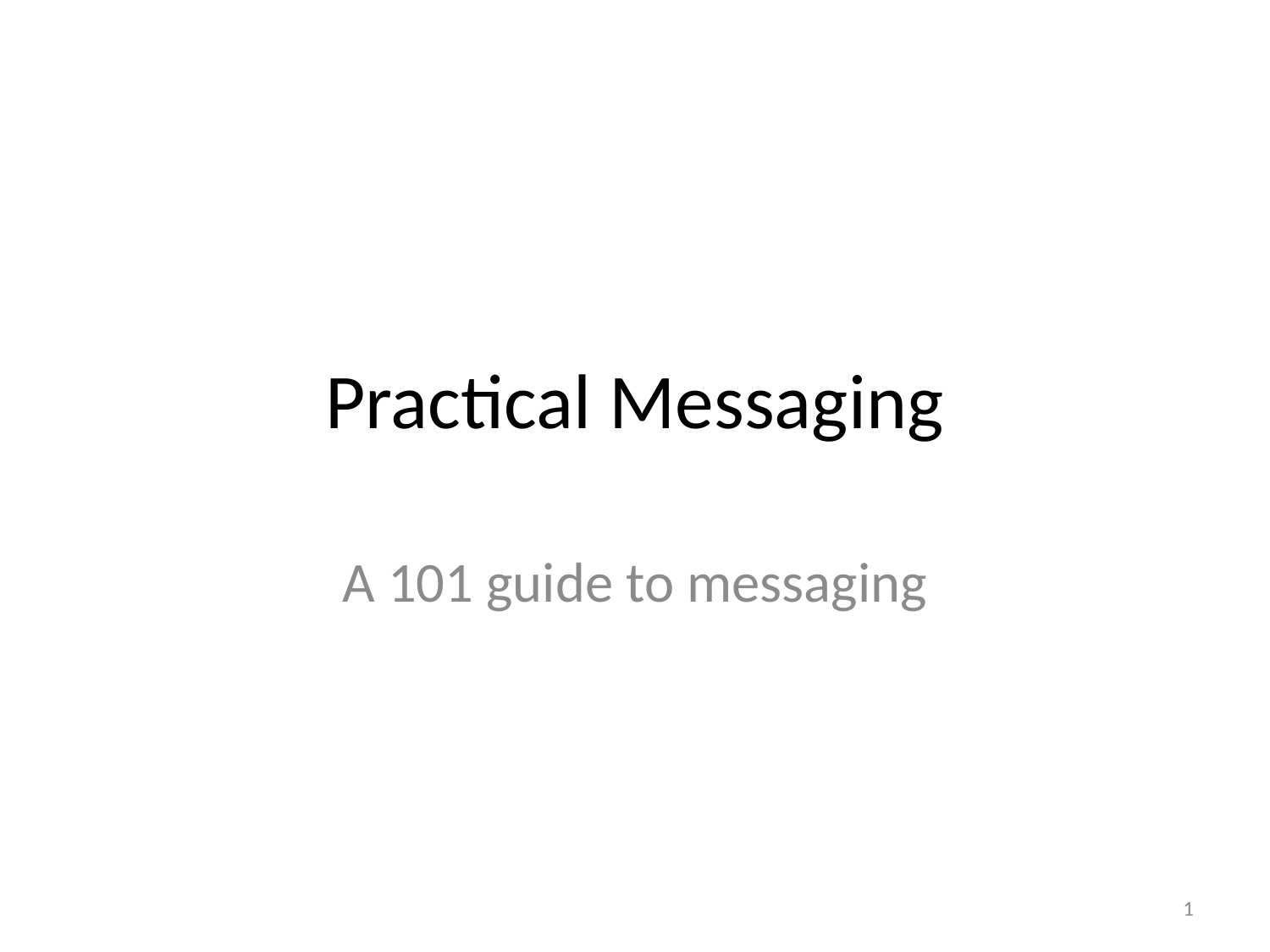

# Practical Messaging
A 101 guide to messaging
1